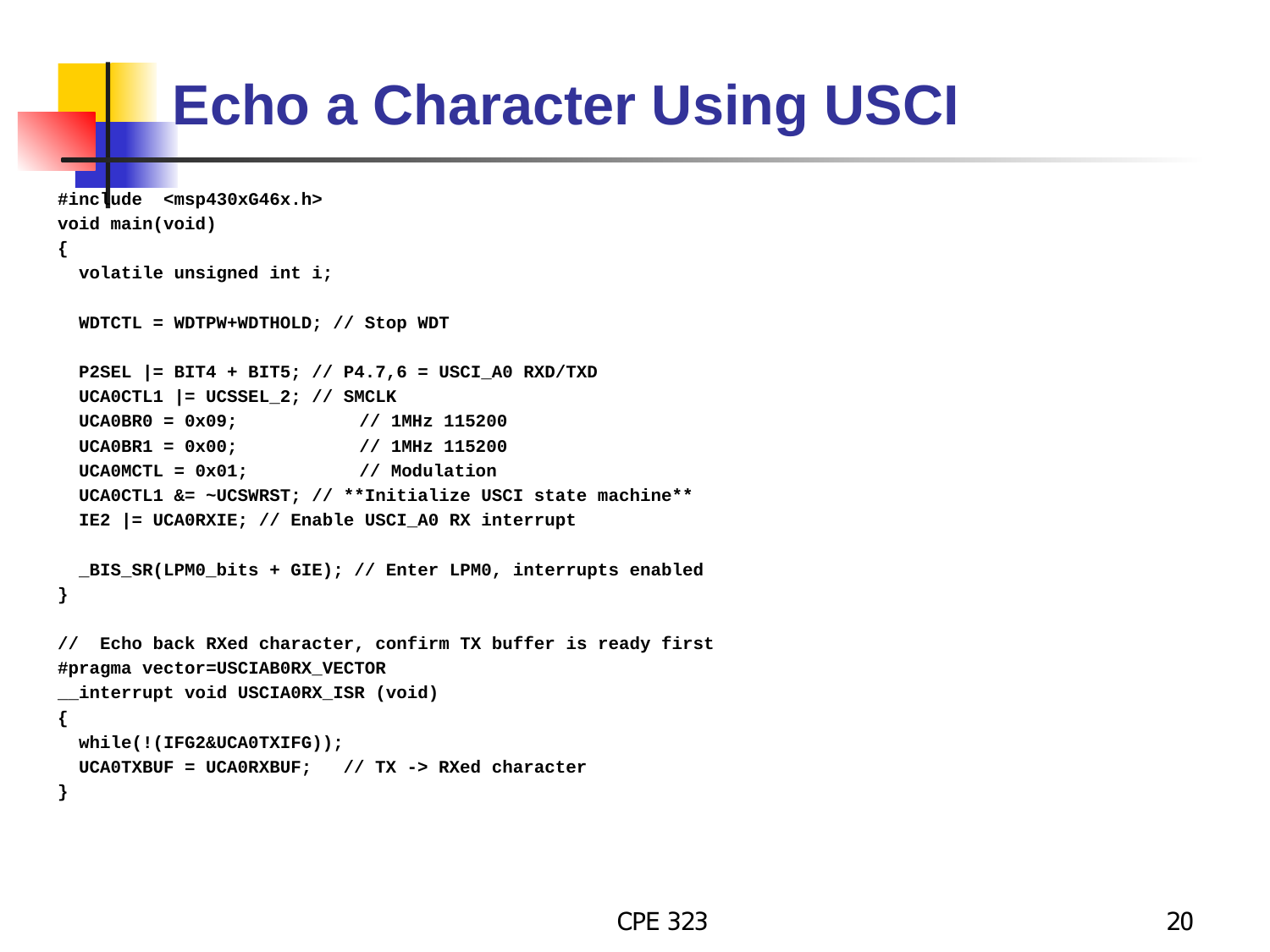

# Echo a Character Using USCI
#include  <msp430xG46x.h>
void main(void)
{
  volatile unsigned int i;

  WDTCTL = WDTPW+WDTHOLD; // Stop WDT

  P2SEL |= BIT4 + BIT5; // P4.7,6 = USCI_A0 RXD/TXD
  UCA0CTL1 |= UCSSEL_2; // SMCLK
  UCA0BR0 = 0x09; 	// 1MHz 115200
  UCA0BR1 = 0x00; 	// 1MHz 115200
  UCA0MCTL = 0x01;	// Modulation
  UCA0CTL1 &= ~UCSWRST; // **Initialize USCI state machine**
  IE2 |= UCA0RXIE; // Enable USCI_A0 RX interrupt

  _BIS_SR(LPM0_bits + GIE); // Enter LPM0, interrupts enabled
}

//  Echo back RXed character, confirm TX buffer is ready first
#pragma vector=USCIAB0RX_VECTOR
__interrupt void USCIA0RX_ISR (void)
{
  while(!(IFG2&UCA0TXIFG));
  UCA0TXBUF = UCA0RXBUF;   // TX -> RXed character
}

CPE 323
20